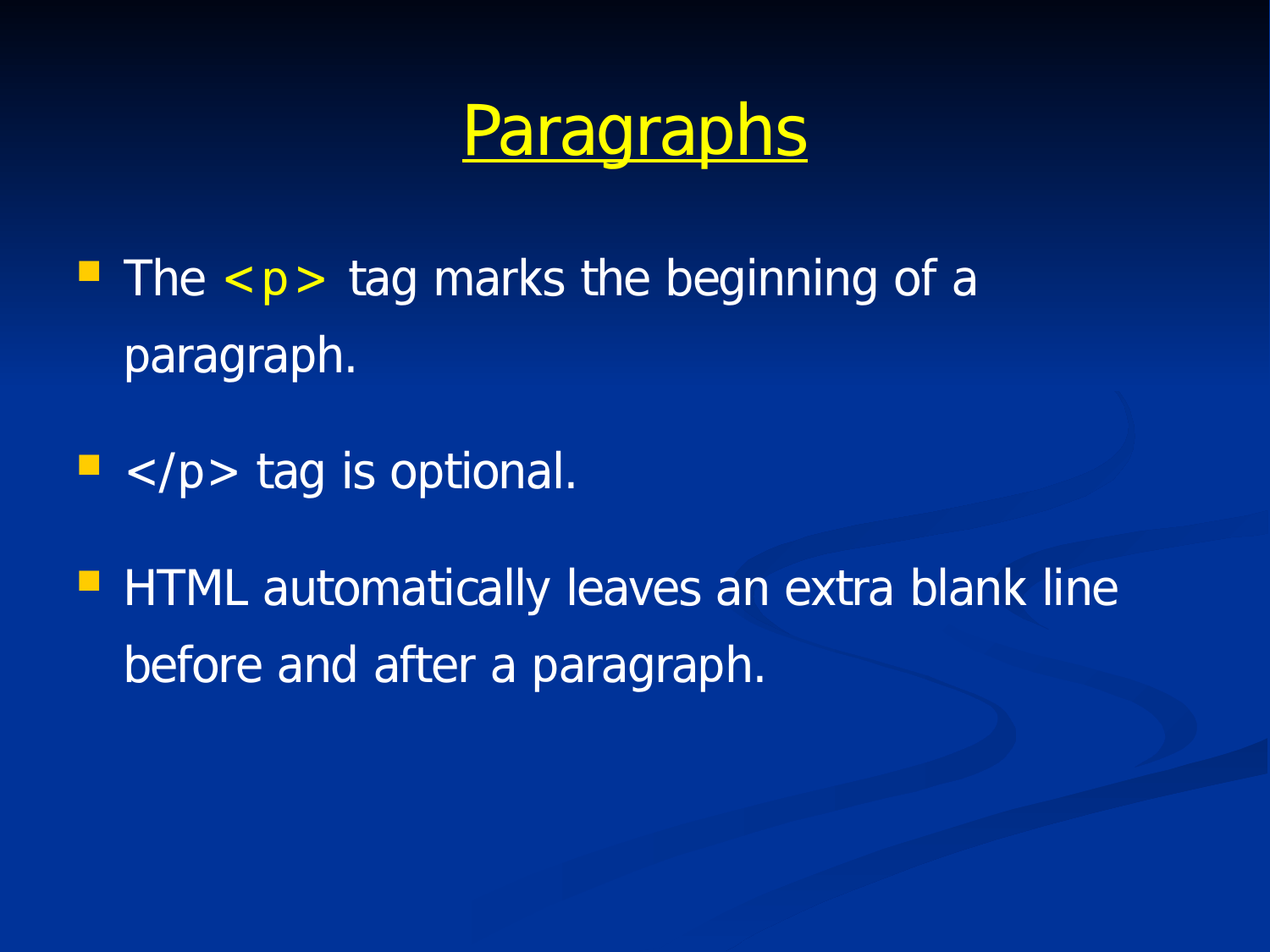

# Paragraphs
The <p> tag marks the beginning of a paragraph.
</p> tag is optional.
HTML automatically leaves an extra blank line before and after a paragraph.